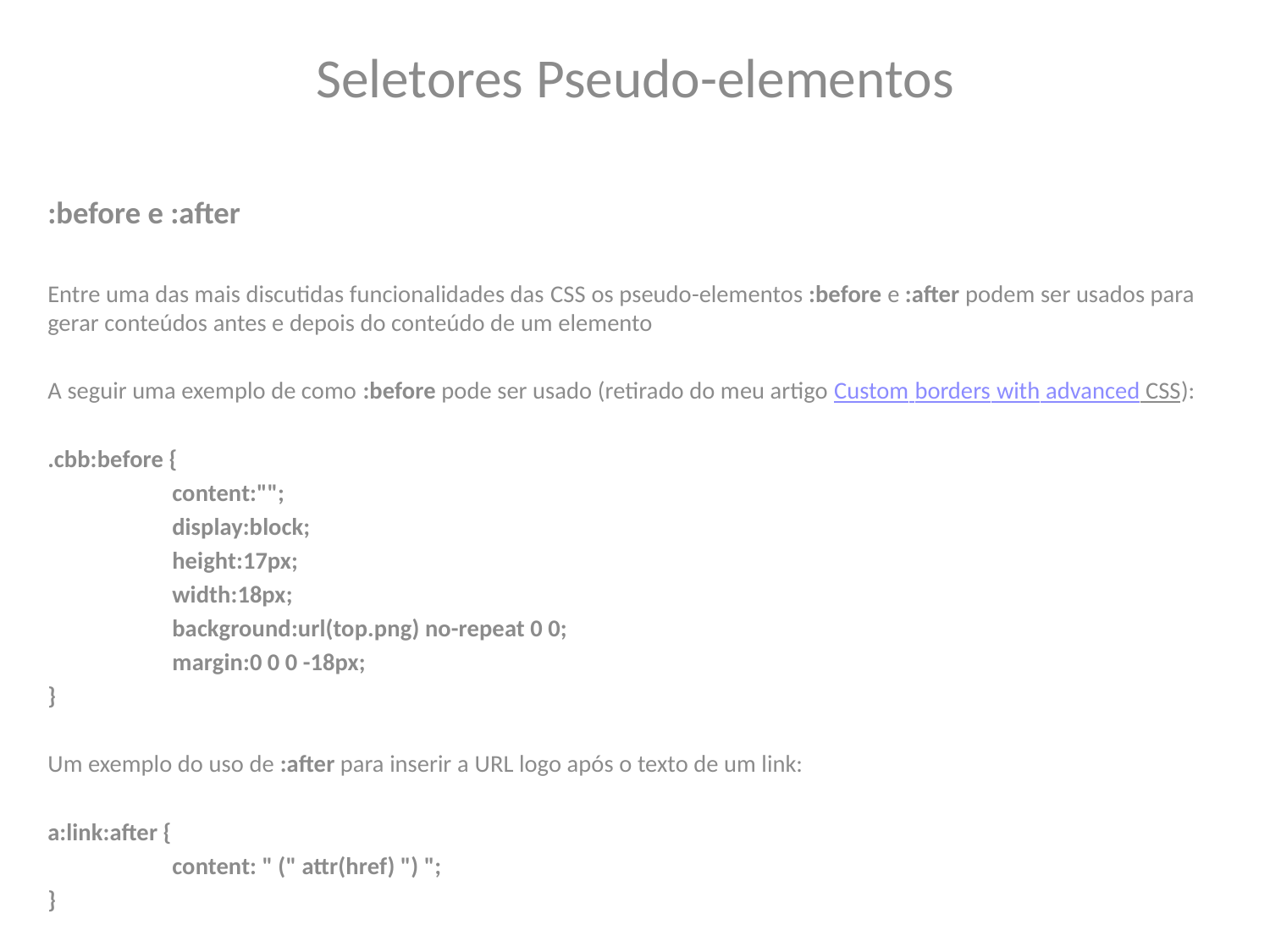

Seletores Pseudo-elementos

:before e :after

Entre uma das mais discutidas funcionalidades das CSS os pseudo-elementos :before e :after podem ser usados para gerar conteúdos antes e depois do conteúdo de um elemento

A seguir uma exemplo de como :before pode ser usado (retirado do meu artigo Custom borders with advanced CSS):

.cbb:before {
	content:"";
	display:block;
	height:17px;
	width:18px;
	background:url(top.png) no-repeat 0 0;
	margin:0 0 0 -18px;
}

Um exemplo do uso de :after para inserir a URL logo após o texto de um link:

a:link:after {
	content: " (" attr(href) ") ";
}